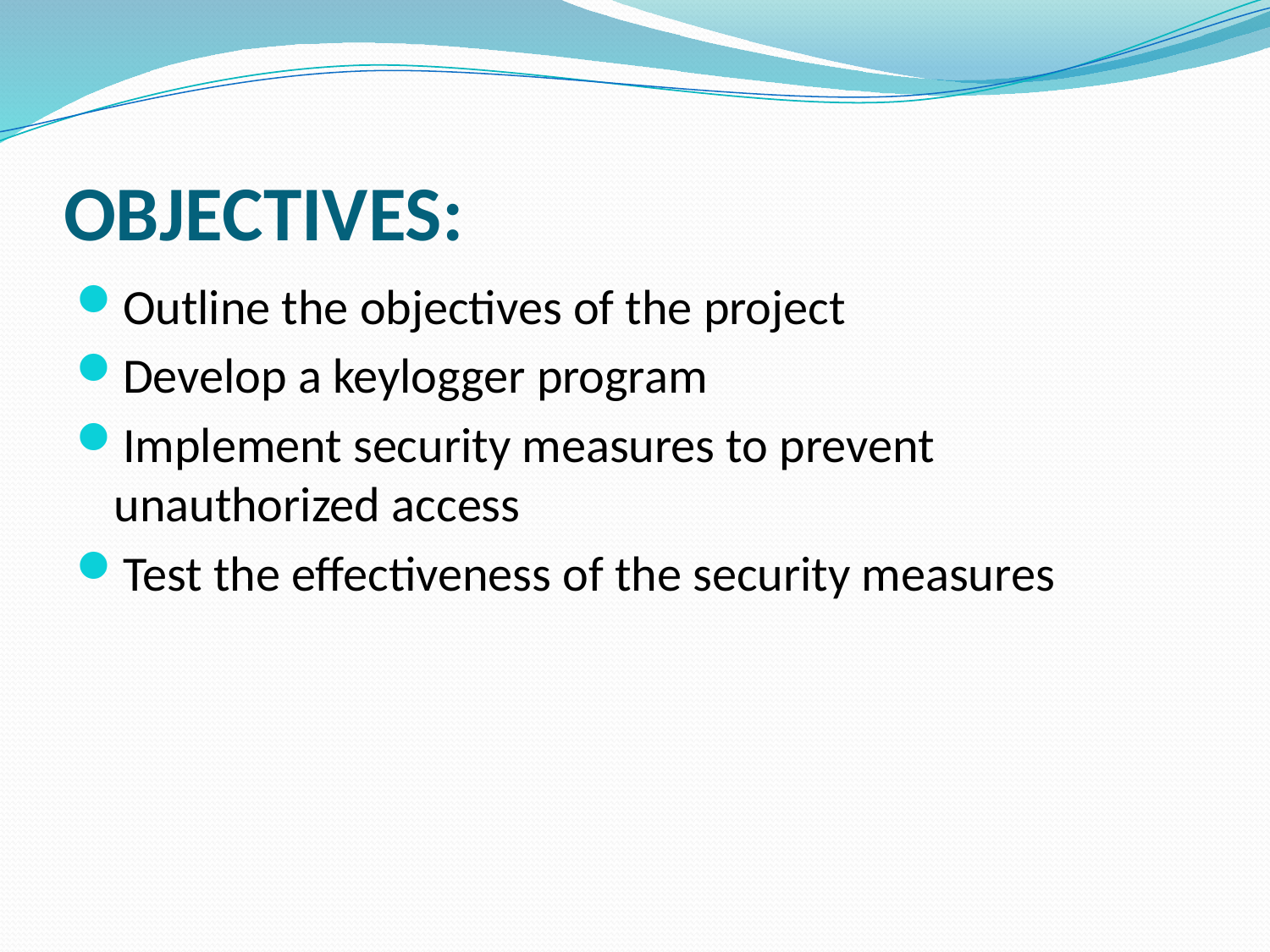

# OBJECTIVES:
Outline the objectives of the project
Develop a keylogger program
Implement security measures to prevent unauthorized access
Test the effectiveness of the security measures